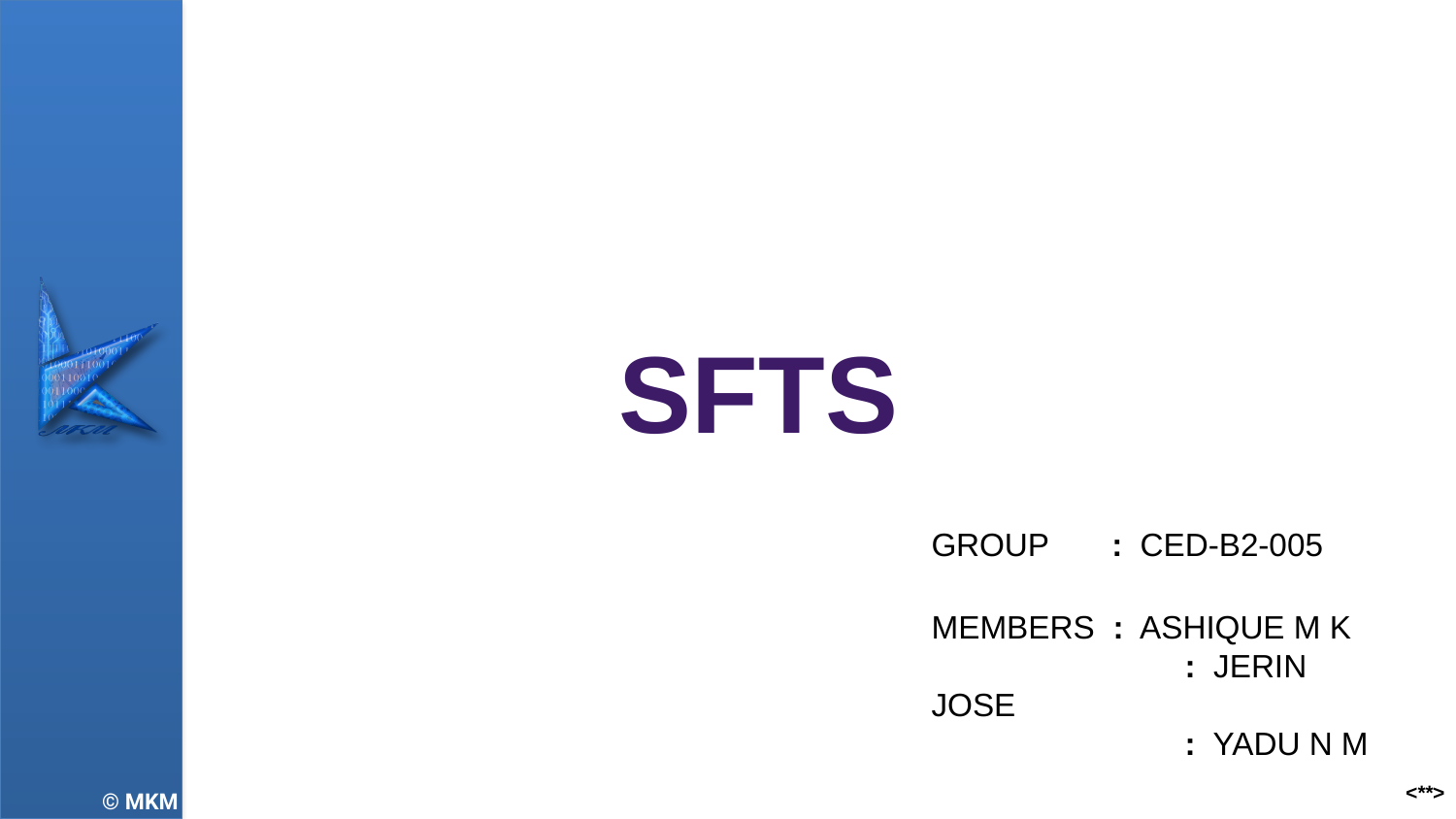

SFTS

GROUP       :  CED-B2-005

MEMBERS  :  ASHIQUE M K
	            :  JERIN JOSE
	            :  YADU N M